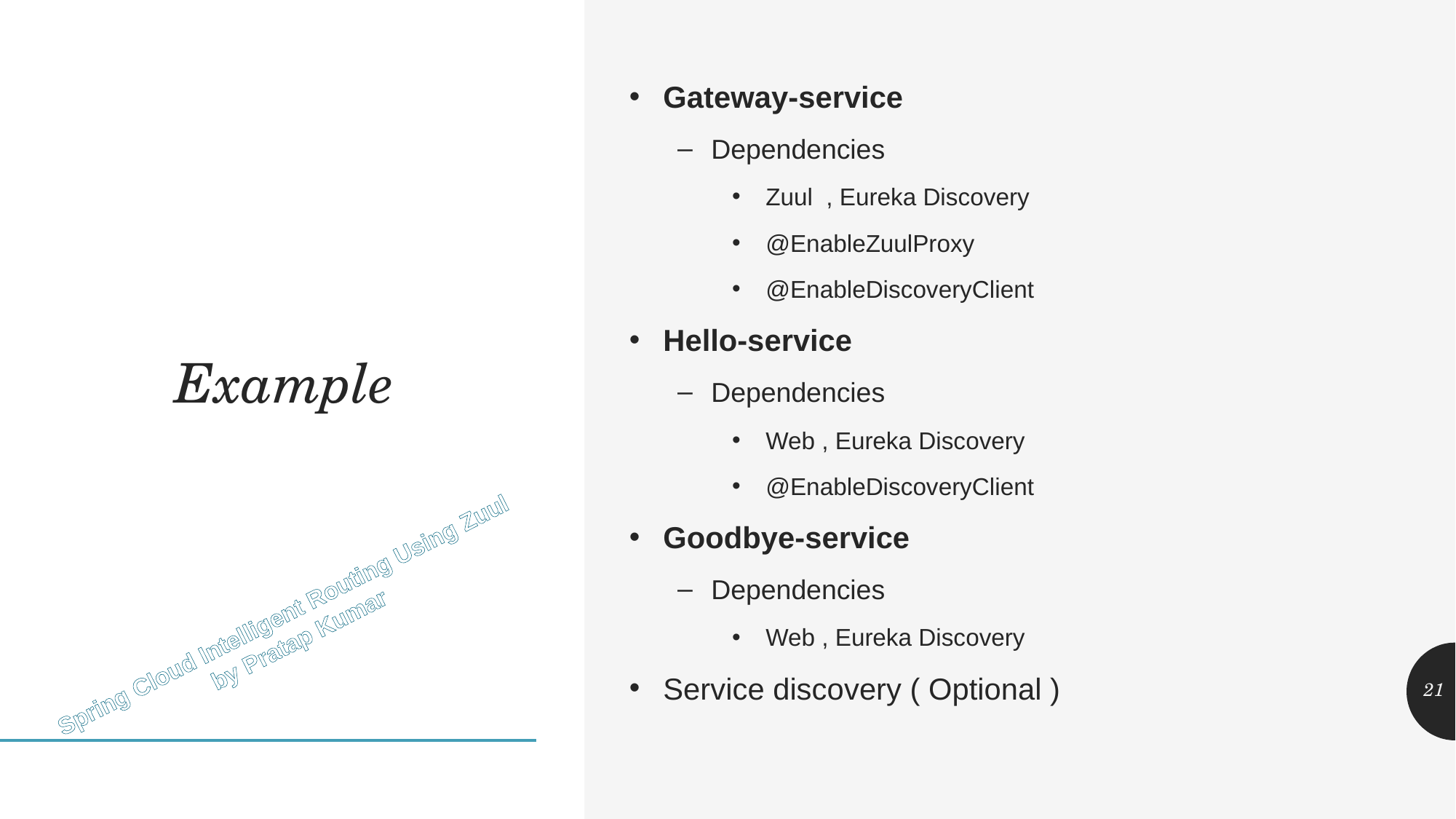

Gateway-service
Dependencies
Zuul  , Eureka Discovery
@EnableZuulProxy
@EnableDiscoveryClient
Hello-service
Dependencies
Web , Eureka Discovery
@EnableDiscoveryClient
Goodbye-service
Dependencies
Web , Eureka Discovery
Service discovery ( Optional )
# Example
21